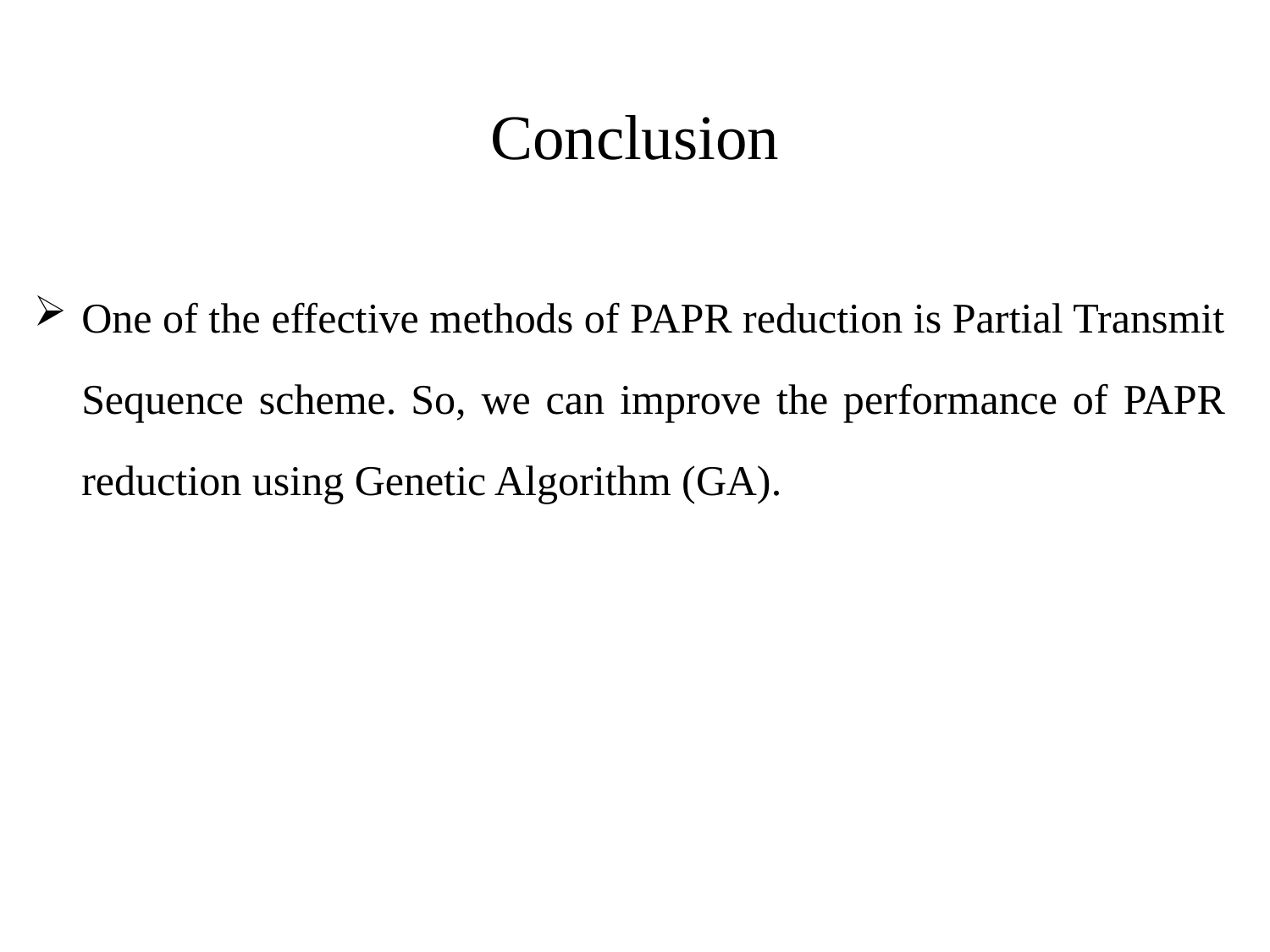

# Conclusion
One of the effective methods of PAPR reduction is Partial Transmit Sequence scheme. So, we can improve the performance of PAPR reduction using Genetic Algorithm (GA).